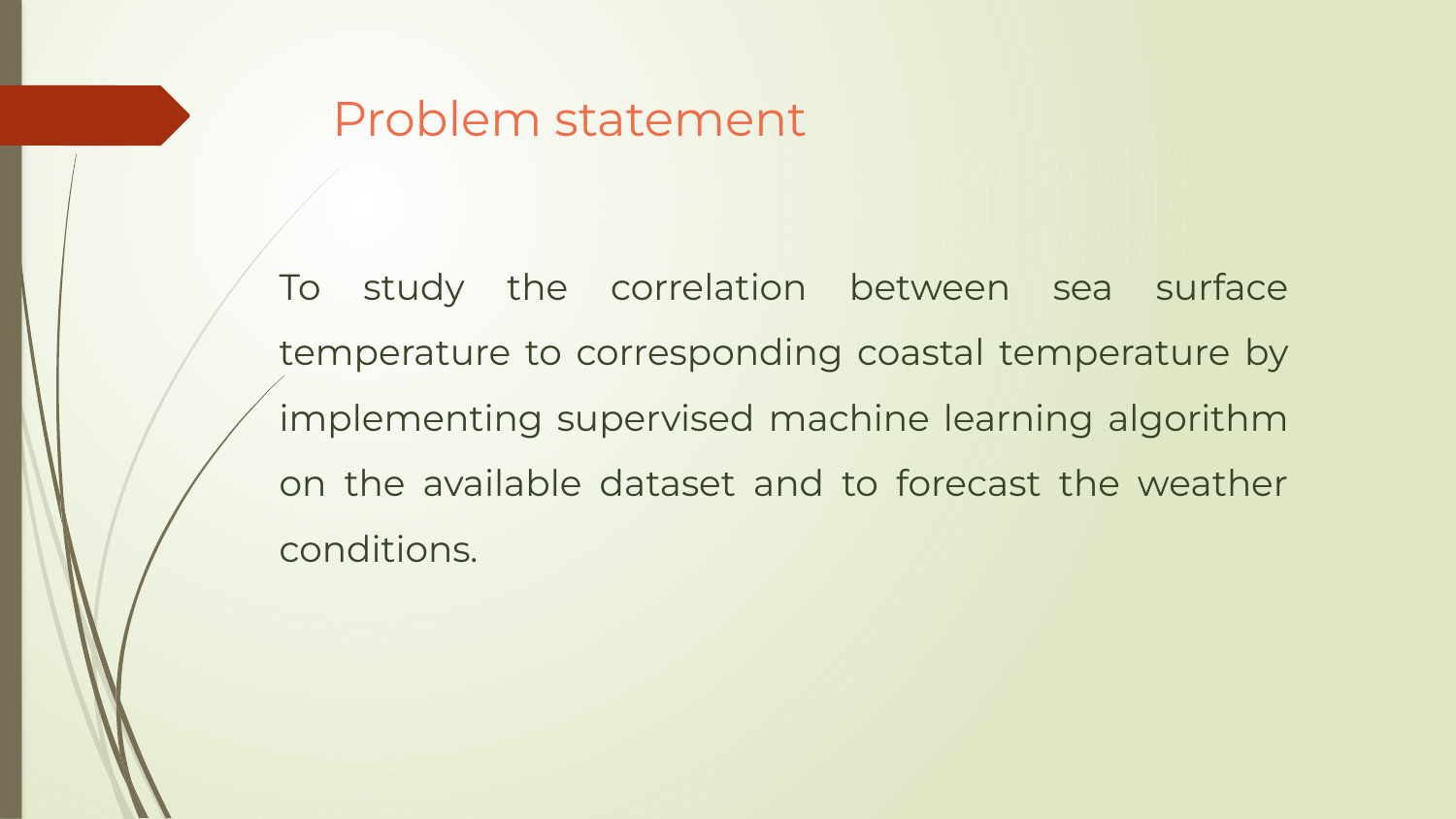

# Problem statement
To study the correlation between sea surface temperature to corresponding coastal temperature by implementing supervised machine learning algorithm on the available dataset and to forecast the weather conditions.